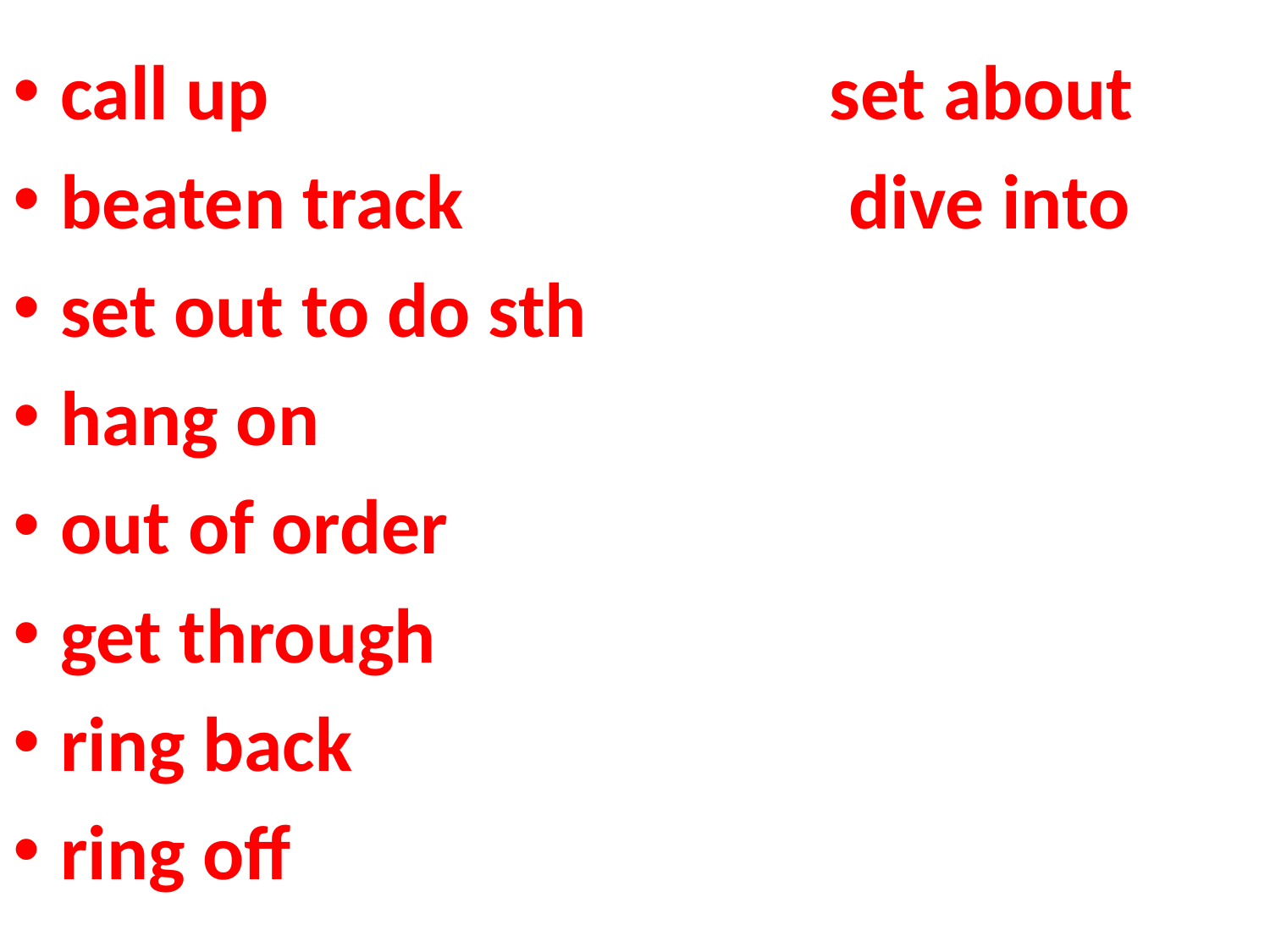

call up                                set about
beaten track                      dive into
set out to do sth
hang on
out of order
get through
ring back
ring off